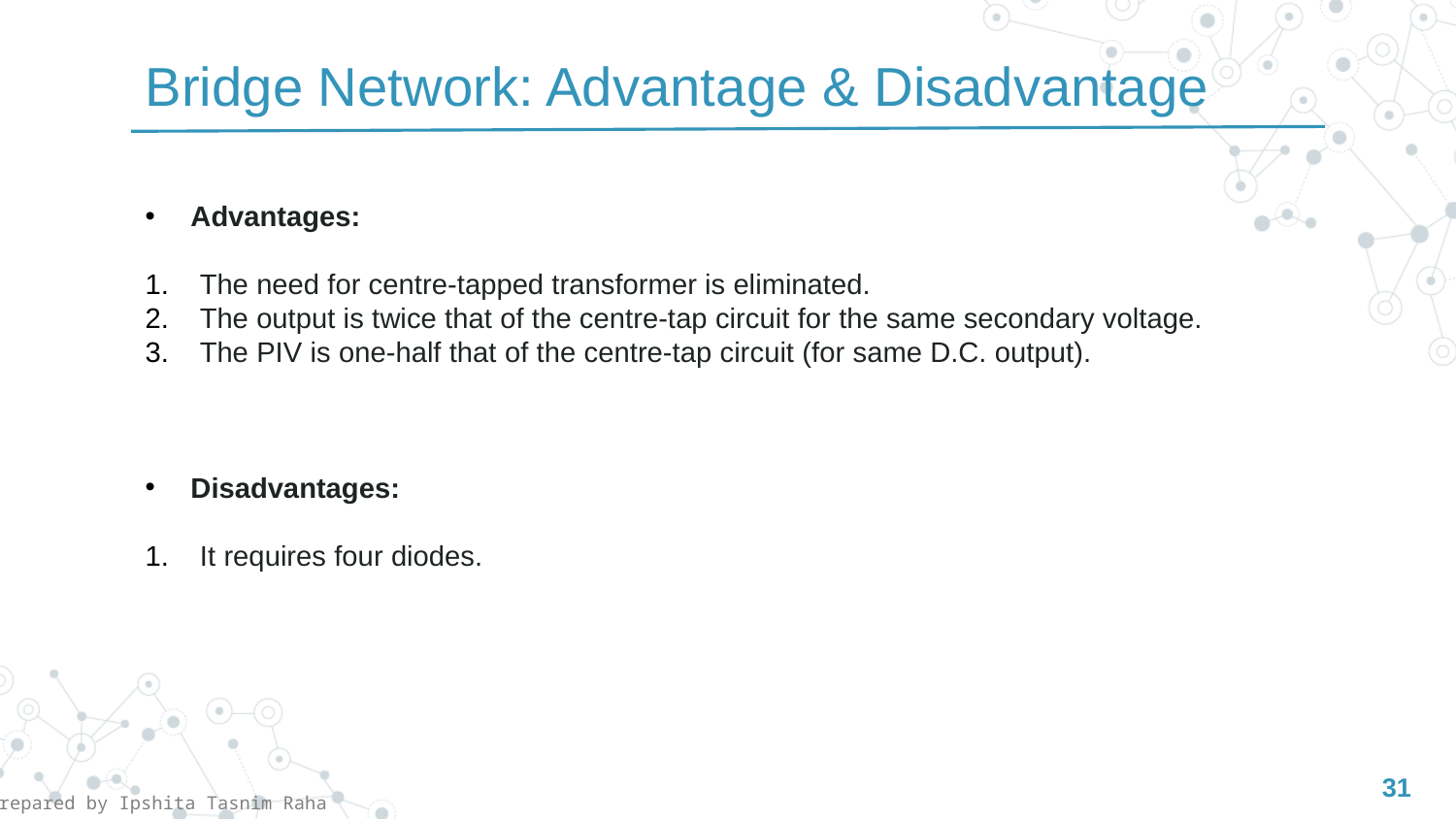

Bridge Network: Advantage & Disadvantage
Advantages:

The need for centre-tapped transformer is eliminated.
The output is twice that of the centre-tap circuit for the same secondary voltage.
The PIV is one-half that of the centre-tap circuit (for same D.C. output).

Disadvantages:

It requires four diodes.
31
Prepared by Ipshita Tasnim Raha